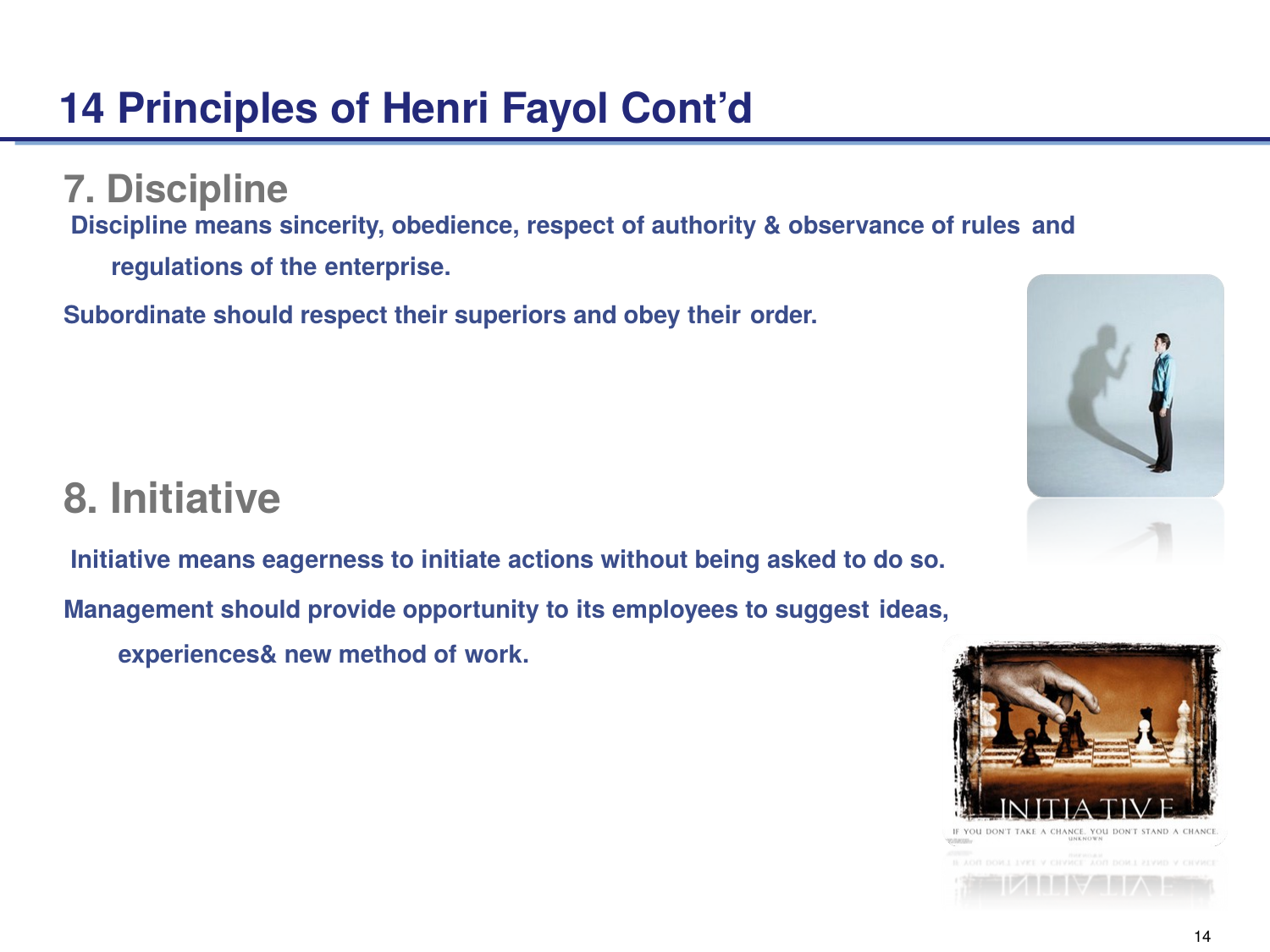

# 14 Principles of Henri Fayol Cont’d
7. Discipline
Discipline means sincerity, obedience, respect of authority & observance of rules and
regulations of the enterprise.
Subordinate should respect their superiors and obey their order.

8. Initiative
Initiative means eagerness to initiate actions without being asked to do so.  Management should provide opportunity to its employees to suggest ideas,
experiences& new method of work.

14